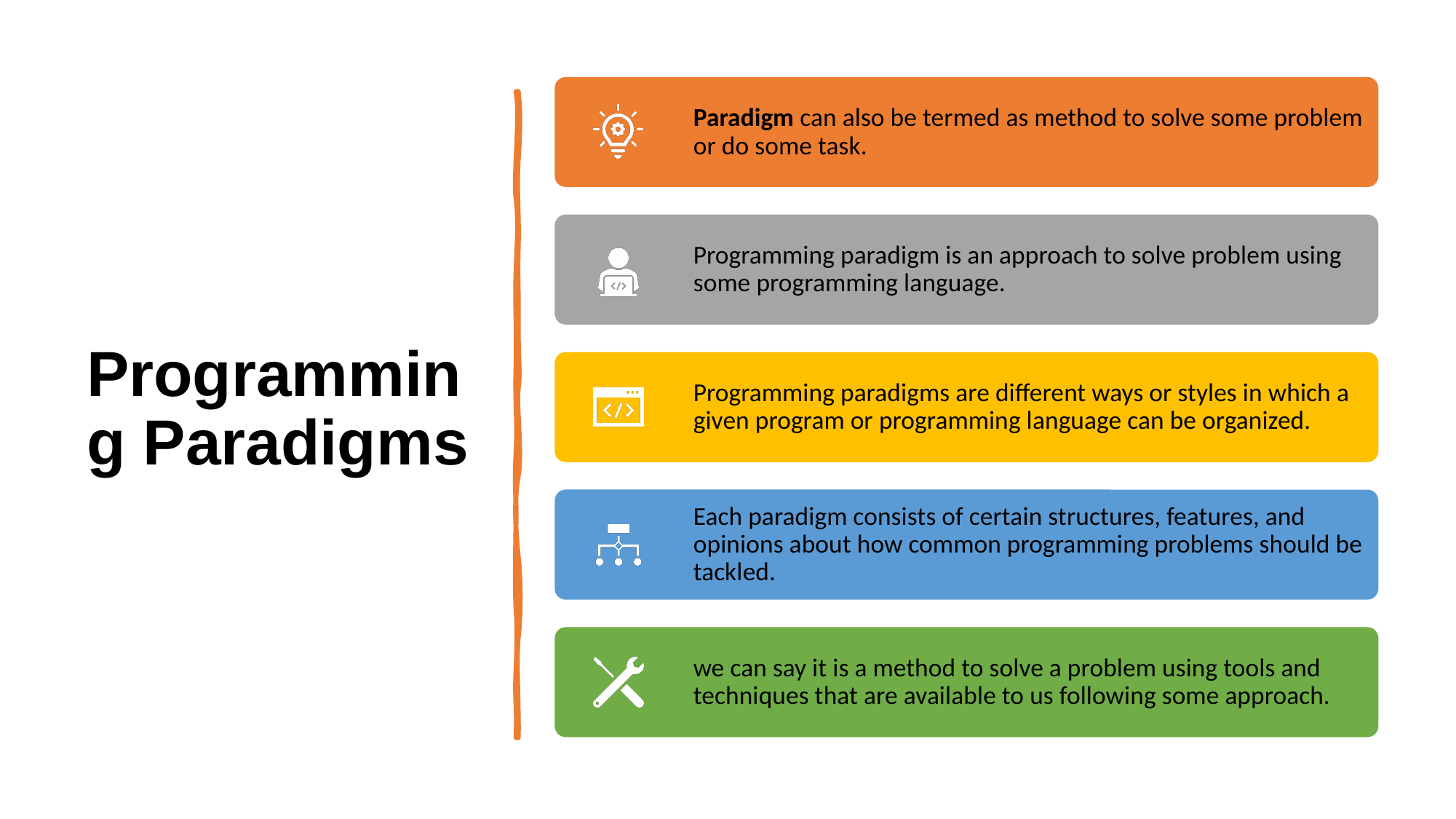

Paradigm can also be termed as method to solve some problem or do some task.
Programming paradigm is an approach to solve problem using some programming language.
Programming paradigms are different ways or styles in which a given program or programming language can be organized.
Each paradigm consists of certain structures, features, and opinions about how common programming problems should be tackled.
we can say it is a method to solve a problem using tools and techniques that are available to us following some approach.
# Programming Paradigms